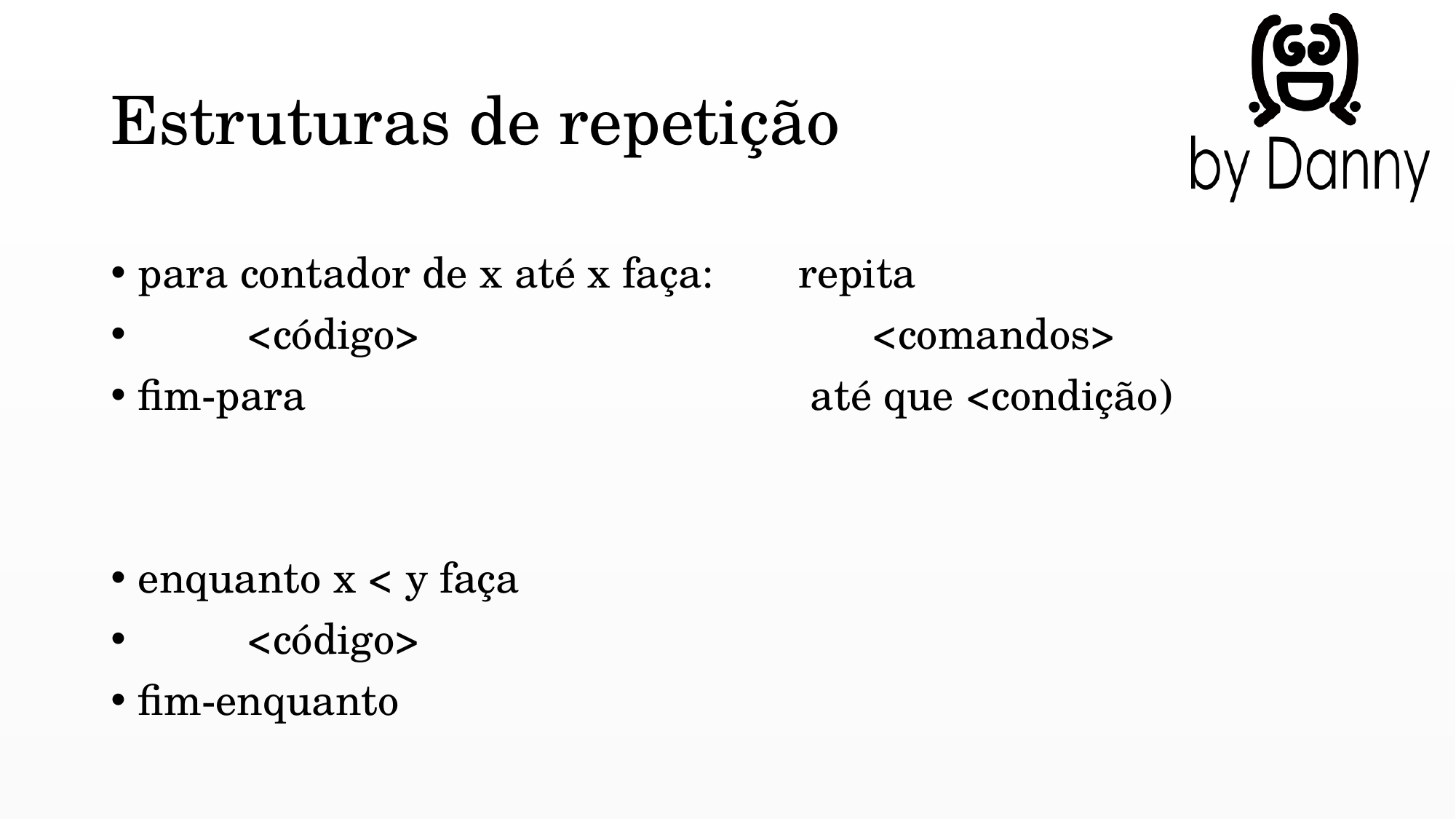

# Estruturas de repetição
para contador de x até x faça:
	<código>
fim-para

enquanto x < y faça
	<código>
fim-enquanto
      repita
	   <comandos>
       até que <condição)